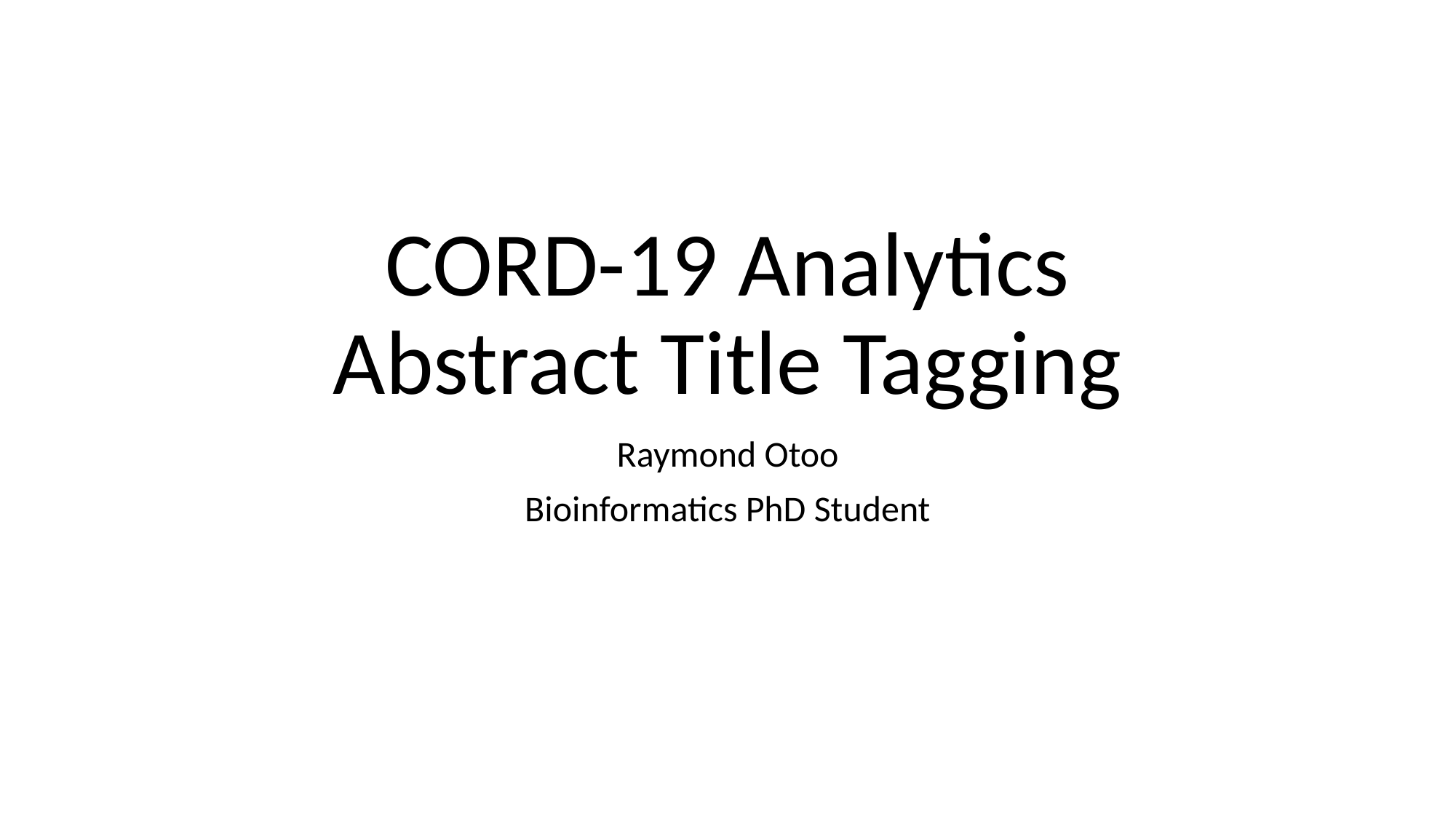

# CORD-19 Analytics Abstract Title Tagging
Raymond Otoo
Bioinformatics PhD Student